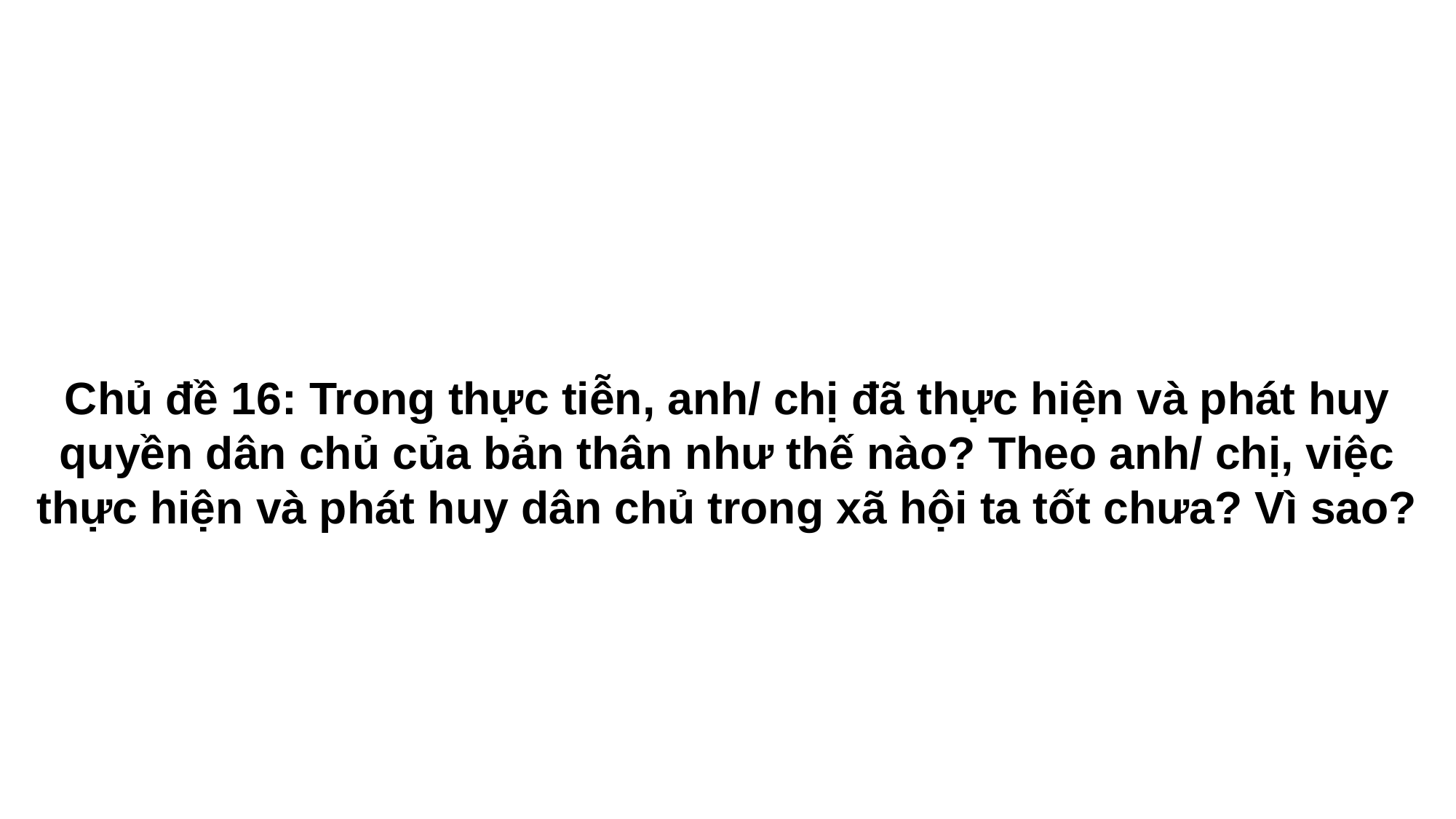

Chủ đề 16: Trong thực tiễn, anh/ chị đã thực hiện và phát huy quyền dân chủ của bản thân như thế nào? Theo anh/ chị, việc thực hiện và phát huy dân chủ trong xã hội ta tốt chưa? Vì sao?